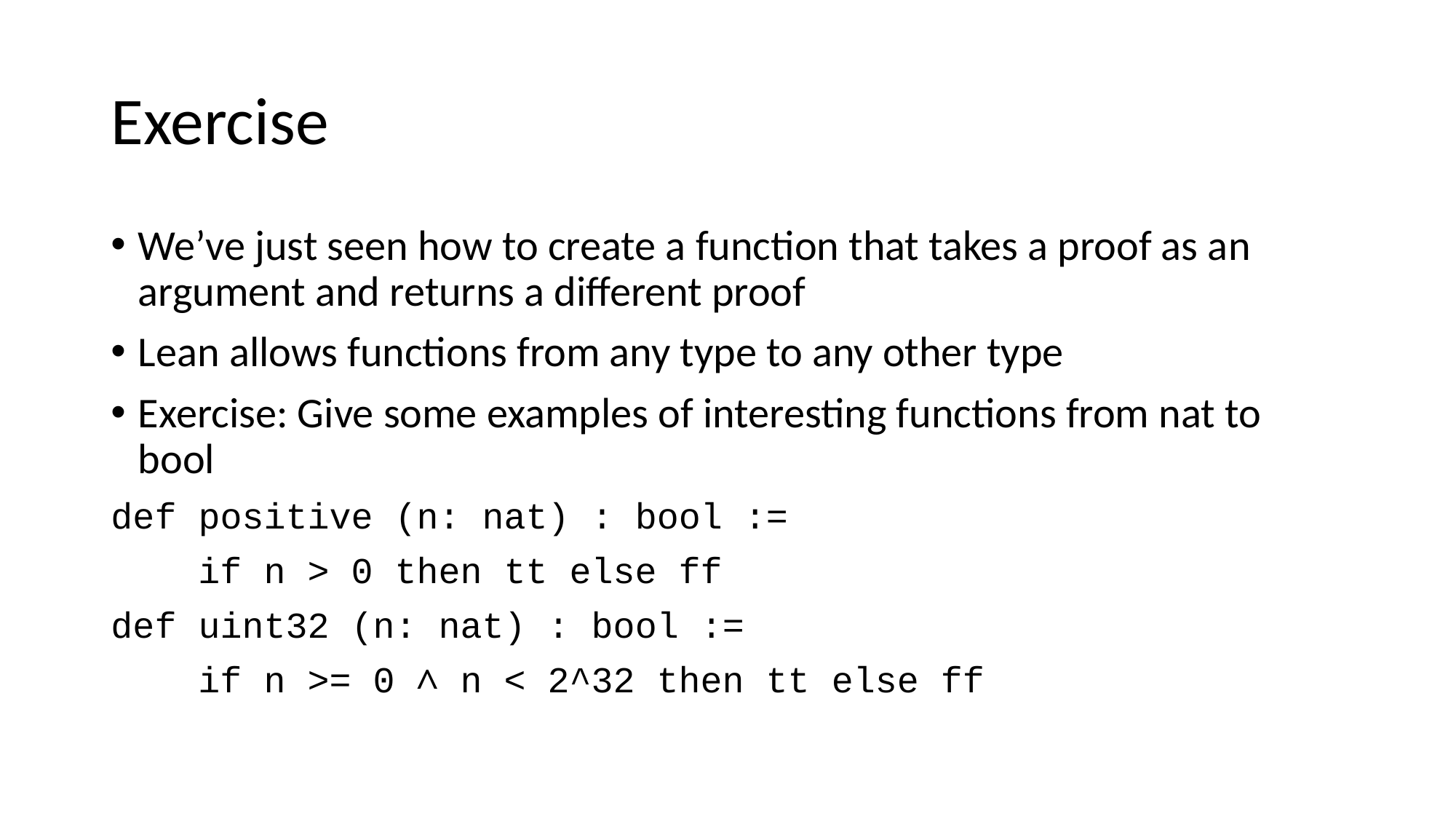

# Exercise
We’ve just seen how to create a function that takes a proof as an argument and returns a different proof
Lean allows functions from any type to any other type
Exercise: Give some examples of interesting functions from nat to bool
def positive (n: nat) : bool :=
    if n > 0 then tt else ff
def uint32 (n: nat) : bool :=
    if n >= 0 ∧ n < 2^32 then tt else ff